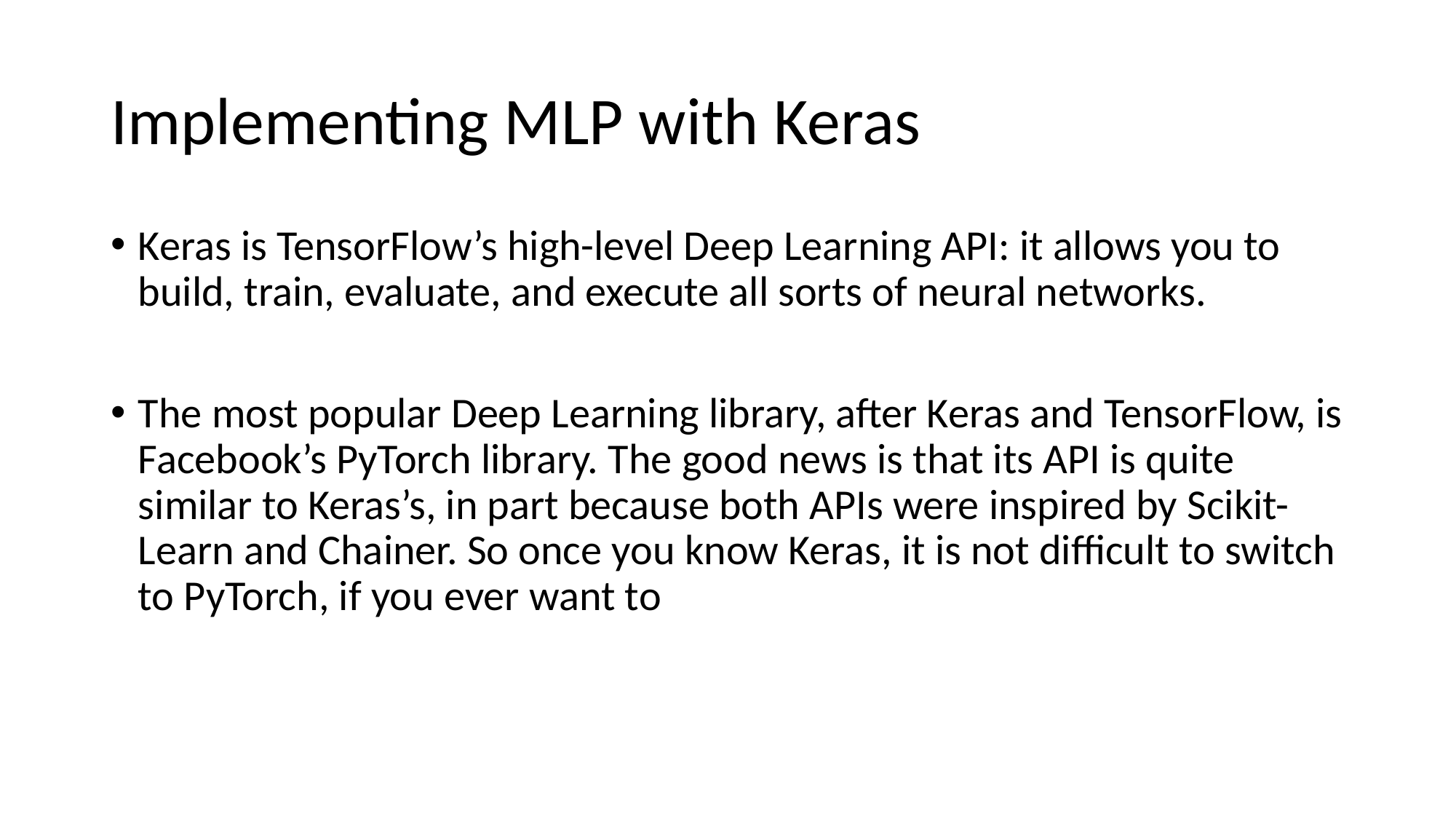

# Implementing MLP with Keras
Keras is TensorFlow’s high-level Deep Learning API: it allows you to build, train, evaluate, and execute all sorts of neural networks.

The most popular Deep Learning library, after Keras and TensorFlow, is Facebook’s PyTorch library. The good news is that its API is quite similar to Keras’s, in part because both APIs were inspired by Scikit-Learn and Chainer. So once you know Keras, it is not difficult to switch to PyTorch, if you ever want to